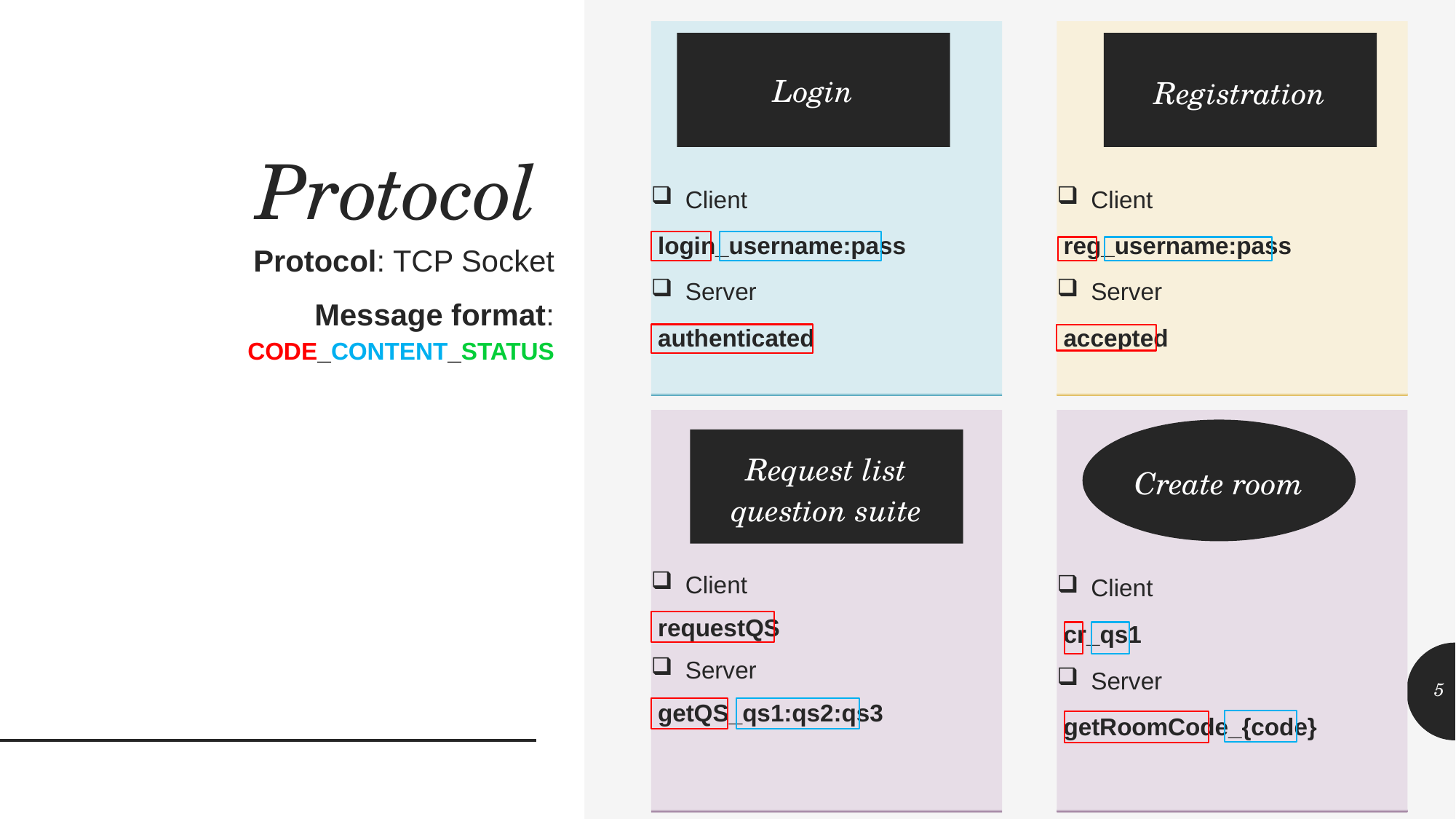

Client
 login_username:pass
Server
 authenticated
Client
 reg_username:pass
Server
 accepted

Login
Registration
# Protocol

Protocol: TCP Socket
Message format: CODE_CONTENT_STATUS

Client
 requestQS
Server
 getQS_qs1:qs2:qs3
Client
 cr_qs1
Server
 getRoomCode_{code}
Create room
Request list question suite

5